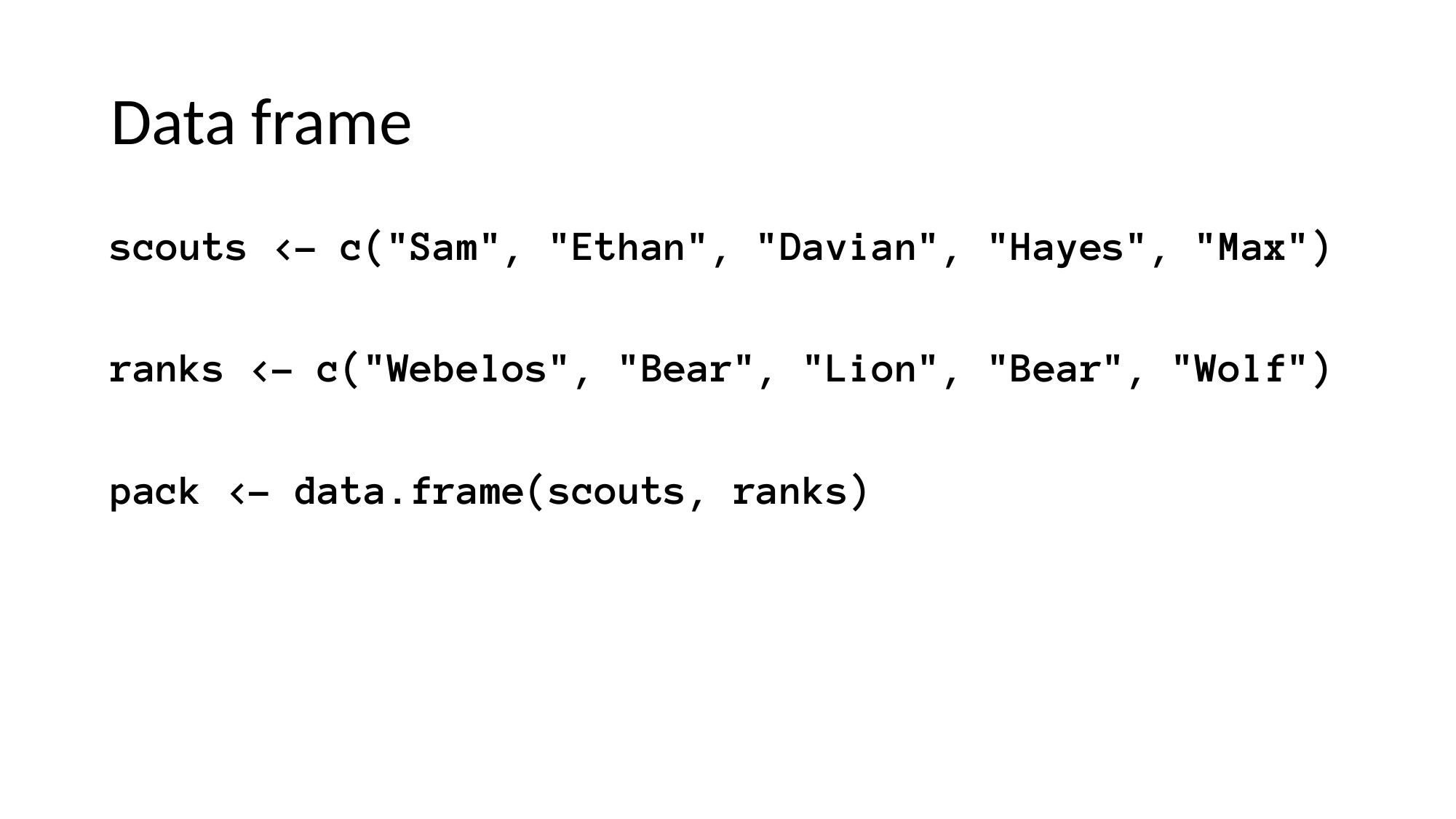

# Data frame
scouts <- c("Sam", "Ethan", "Davian", "Hayes", "Max")

ranks <- c("Webelos", "Bear", "Lion", "Bear", "Wolf")

pack <- data.frame(scouts, ranks)